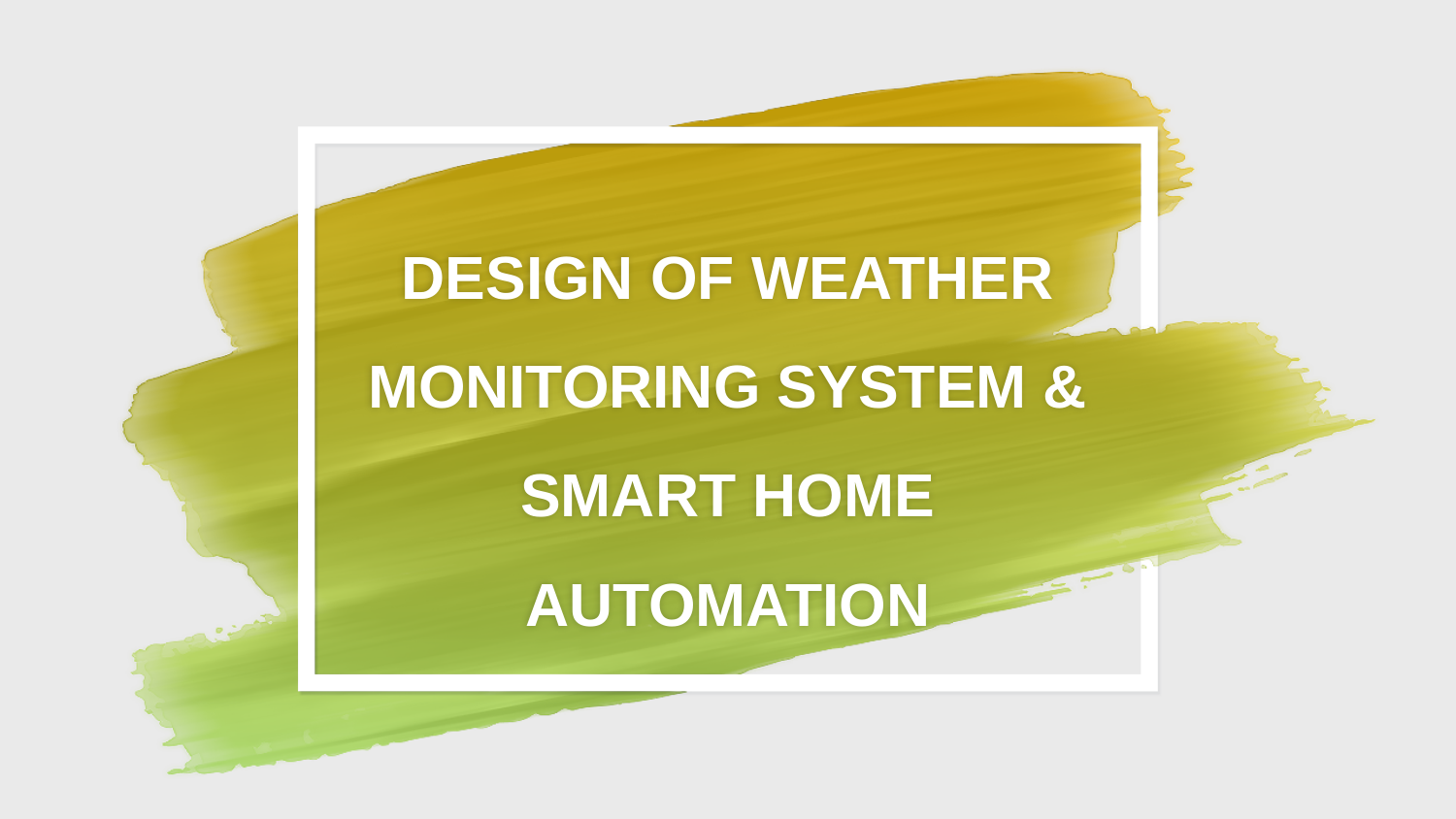

# DESIGN OF WEATHER MONITORING SYSTEM & SMART HOME AUTOMATION